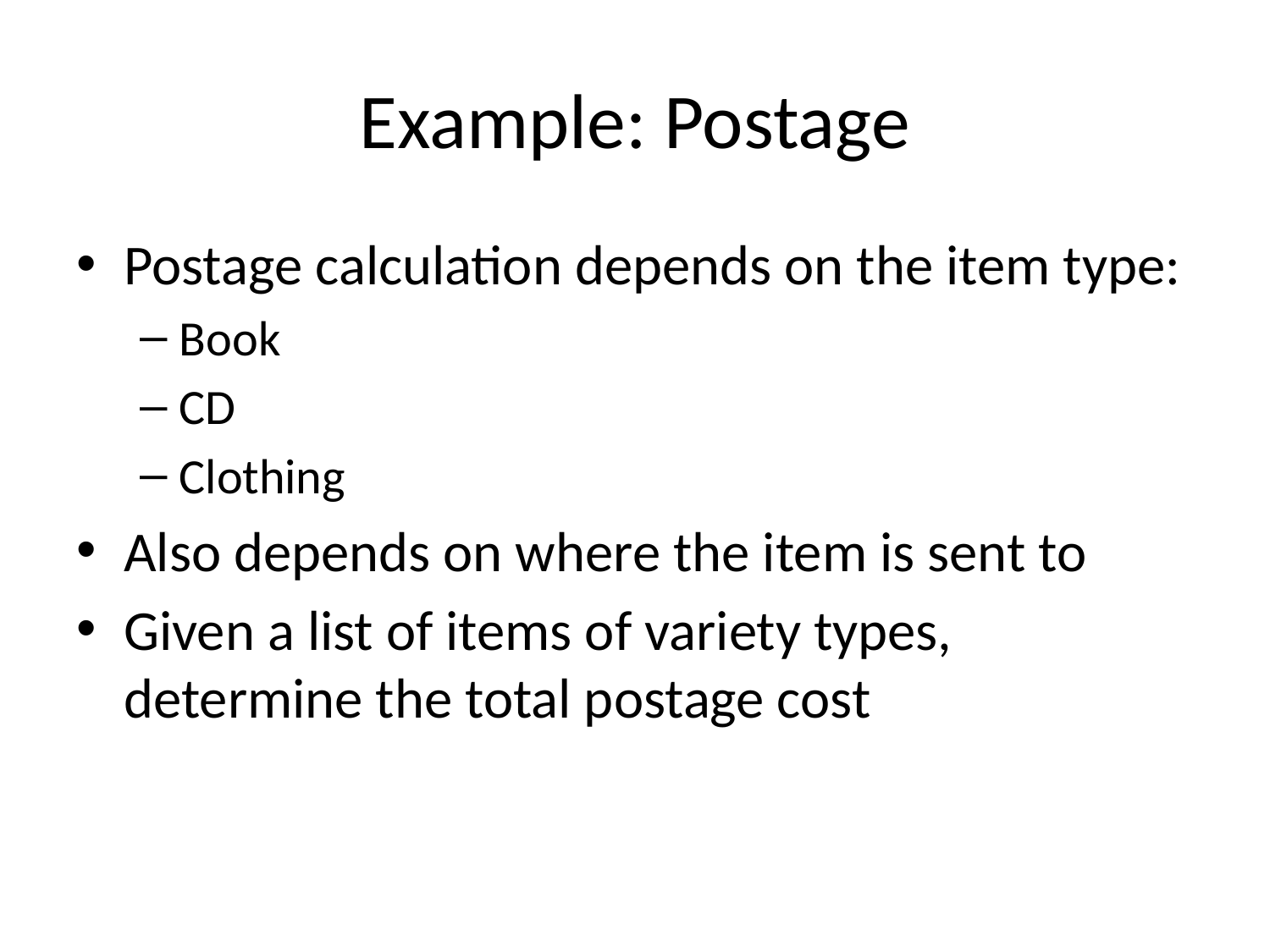

# Example: Postage
Postage calculation depends on the item type:
Book
CD
Clothing
Also depends on where the item is sent to
Given a list of items of variety types, determine the total postage cost